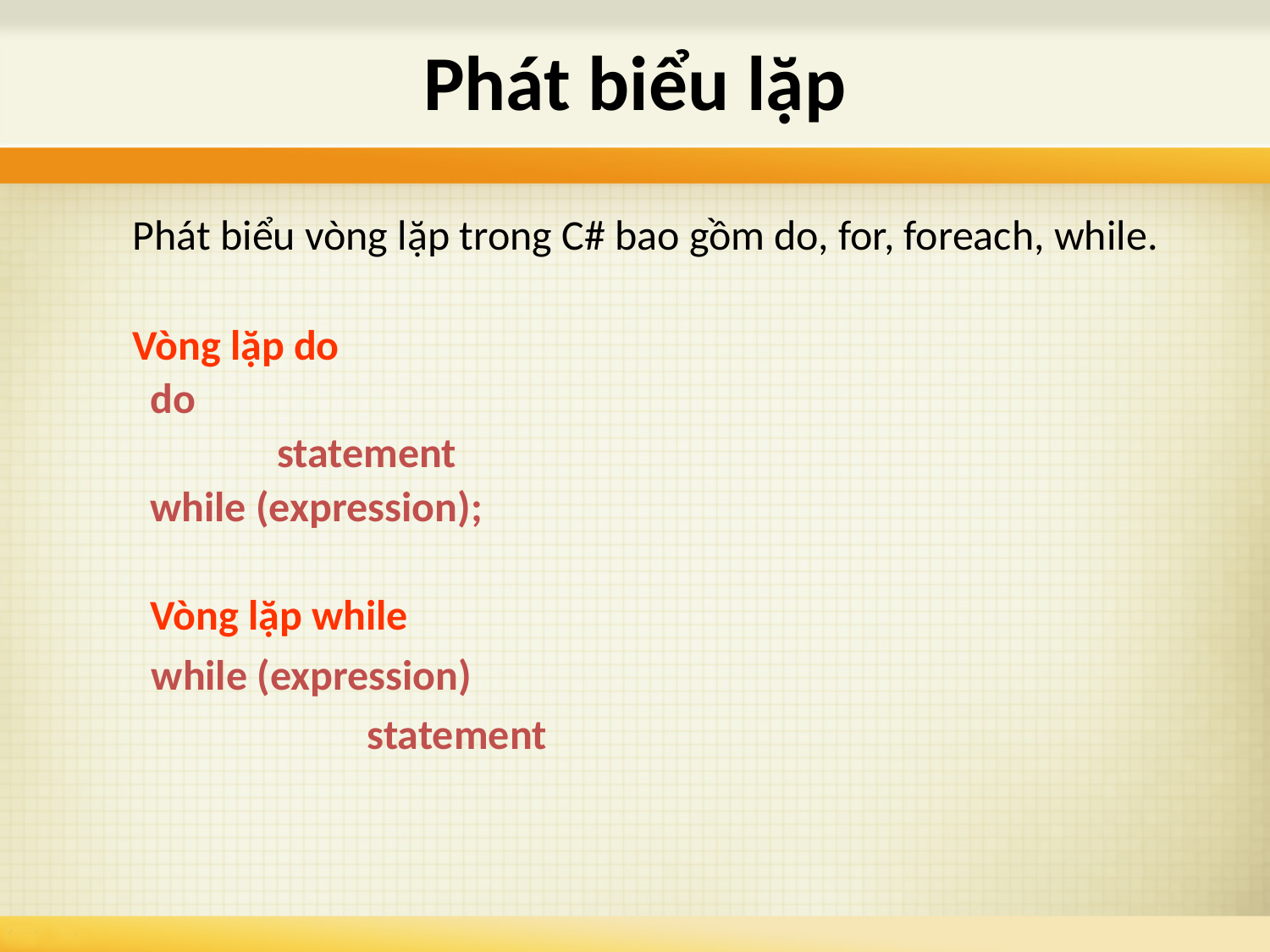

# Phát biểu lặp
      Phát biểu vòng lặp trong C# bao gồm do, for, foreach, while.

       Vòng lặp do
	do
		statement
	while (expression);

 	Vòng lặp while
	    while (expression)
			statement